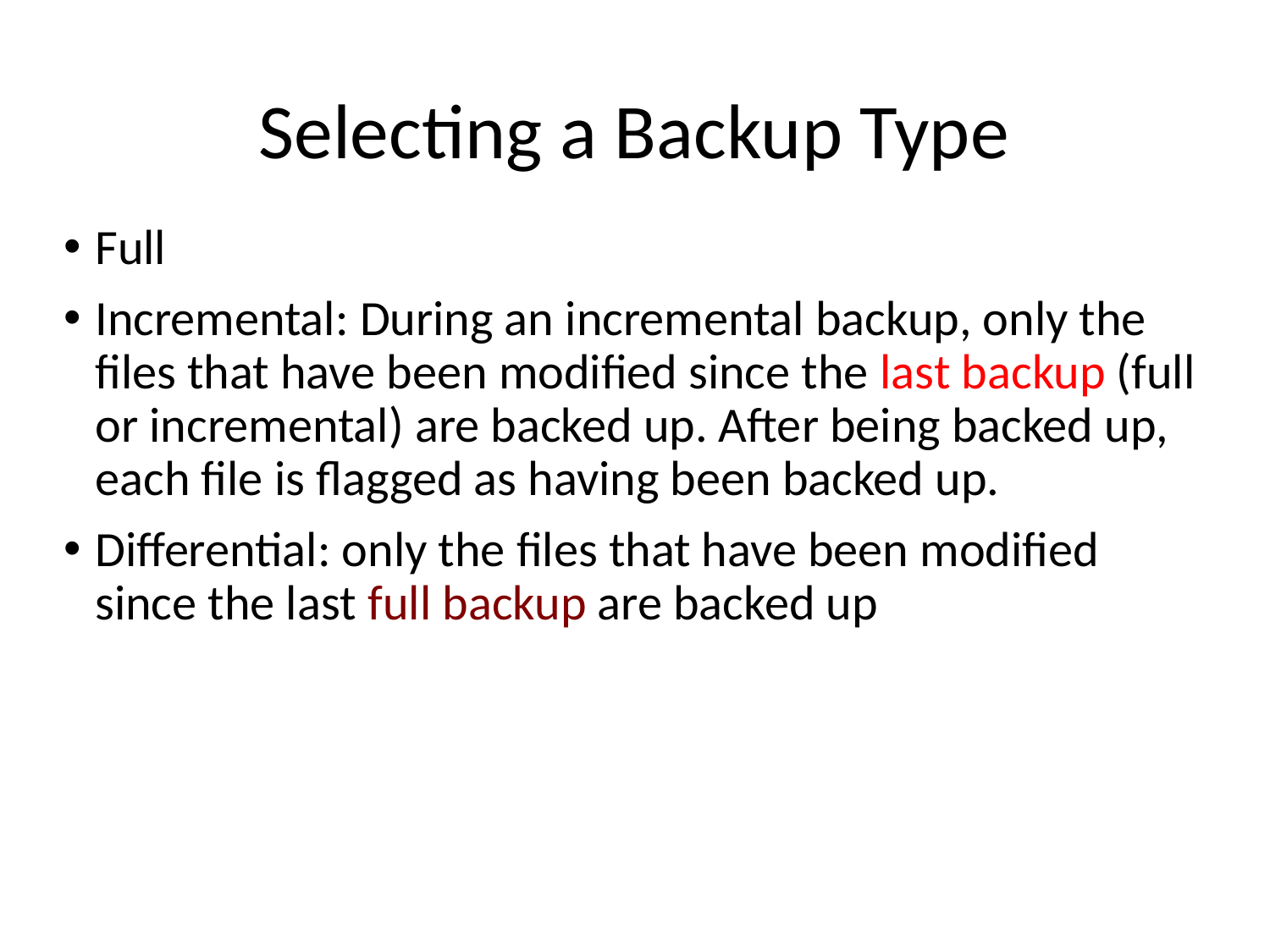

# Selecting a Backup Type
Full
Incremental: During an incremental backup, only the files that have been modified since the last backup (full or incremental) are backed up. After being backed up, each file is flagged as having been backed up.
Differential: only the files that have been modified since the last full backup are backed up